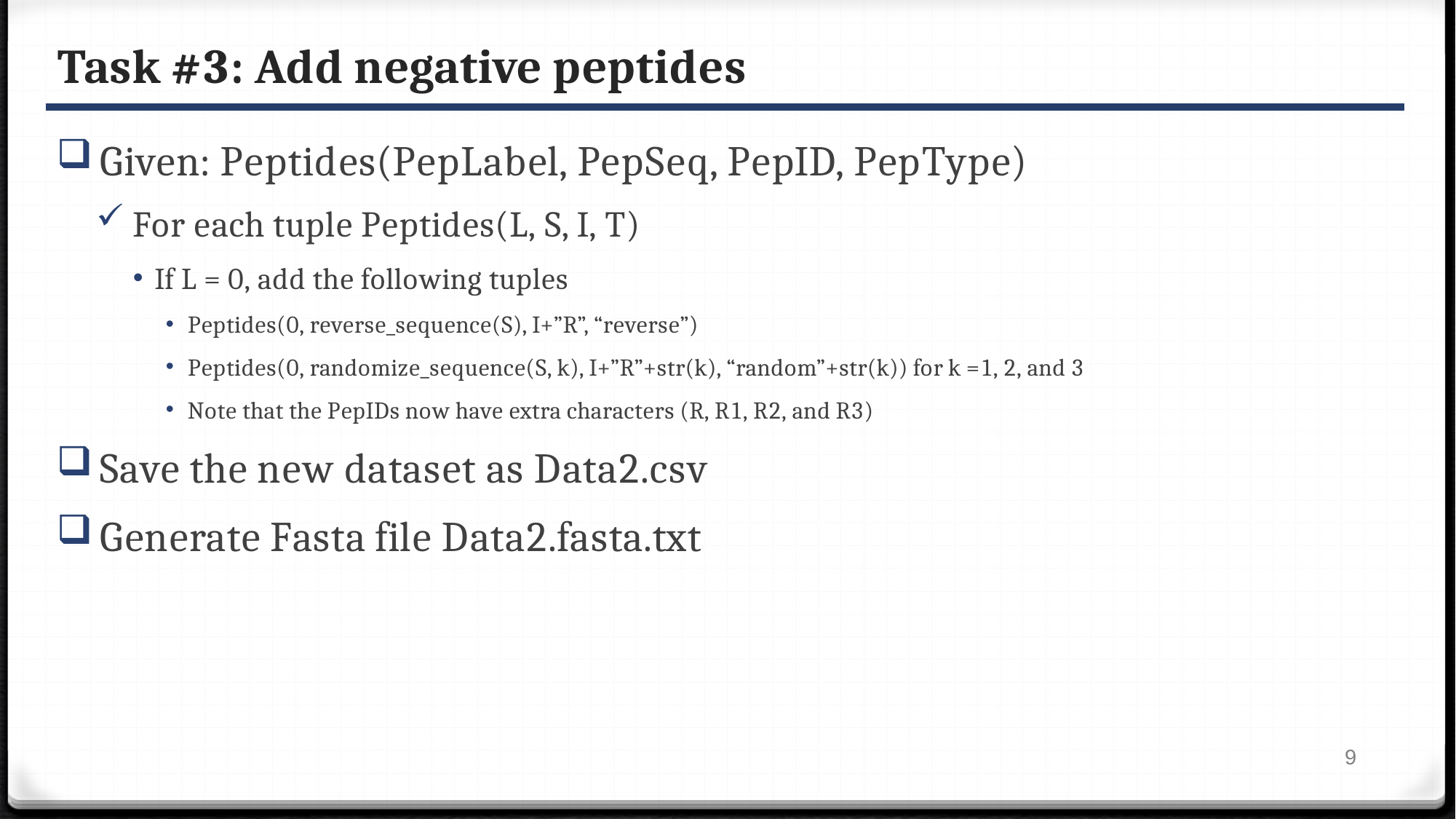

# Task #3: Add negative peptides
Given: Peptides(PepLabel, PepSeq, PepID, PepType)
 For each tuple Peptides(L, S, I, T)
If L = 0, add the following tuples
Peptides(0, reverse_sequence(S), I+”R”, “reverse”)
Peptides(0, randomize_sequence(S, k), I+”R”+str(k), “random”+str(k)) for k =1, 2, and 3
Note that the PepIDs now have extra characters (R, R1, R2, and R3)
Save the new dataset as Data2.csv
Generate Fasta file Data2.fasta.txt

9